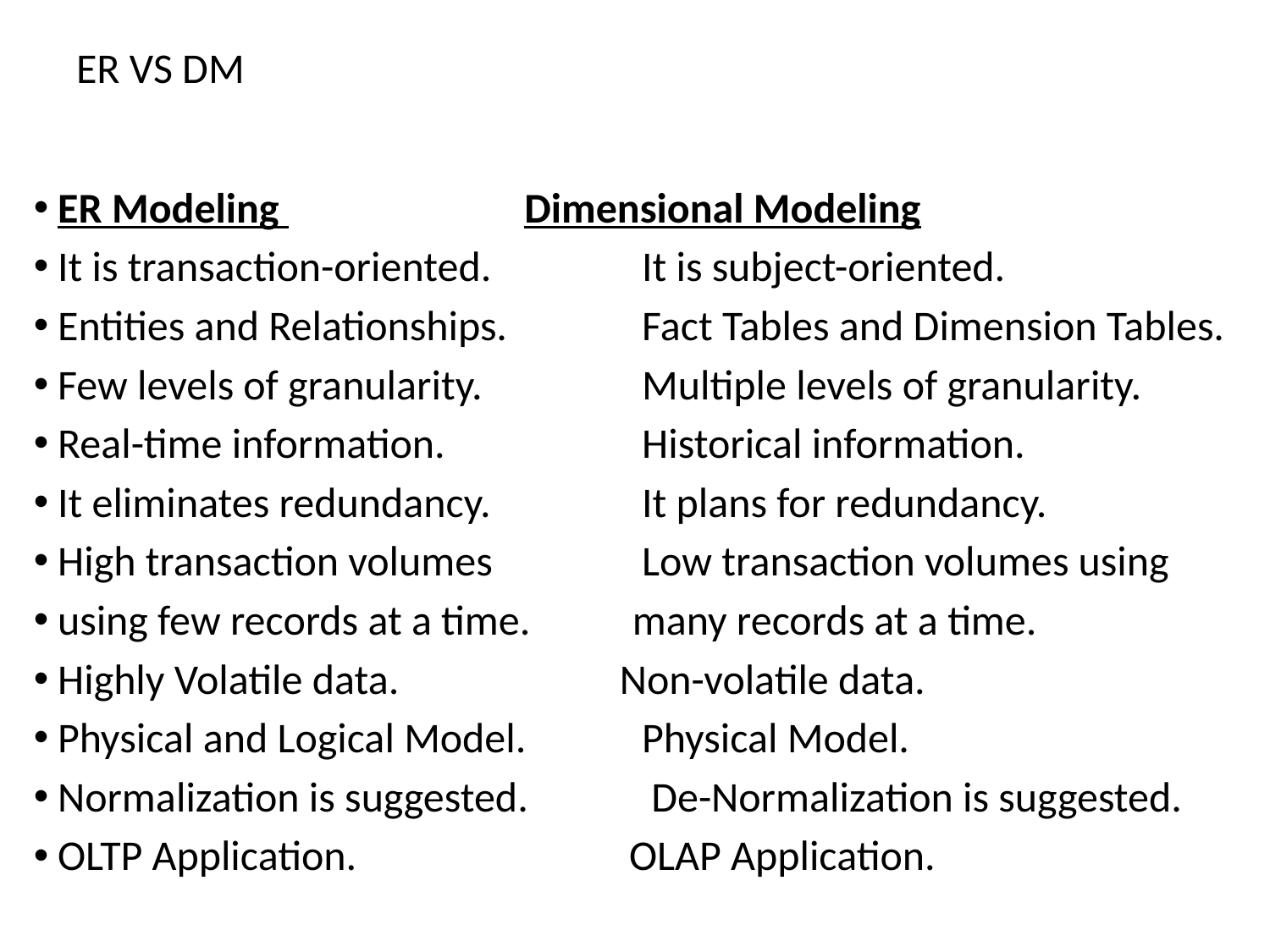

# ER VS DM
ER Modeling 		         Dimensional Modeling
It is transaction-oriented.	        It is subject-oriented.
Entities and Relationships.	        Fact Tables and Dimension Tables.
Few levels of granularity. 	        Multiple levels of granularity.
Real-time information.	        Historical information.
It eliminates redundancy.	        It plans for redundancy.
High transaction volumes	        Low transaction volumes using
using few records at a time.	       many records at a time.
Highly Volatile data. 	                   Non-volatile data.
Physical and Logical Model. 	        Physical Model.
Normalization is suggested. 	         De-Normalization is suggested.
OLTP Application.	                    OLAP Application.